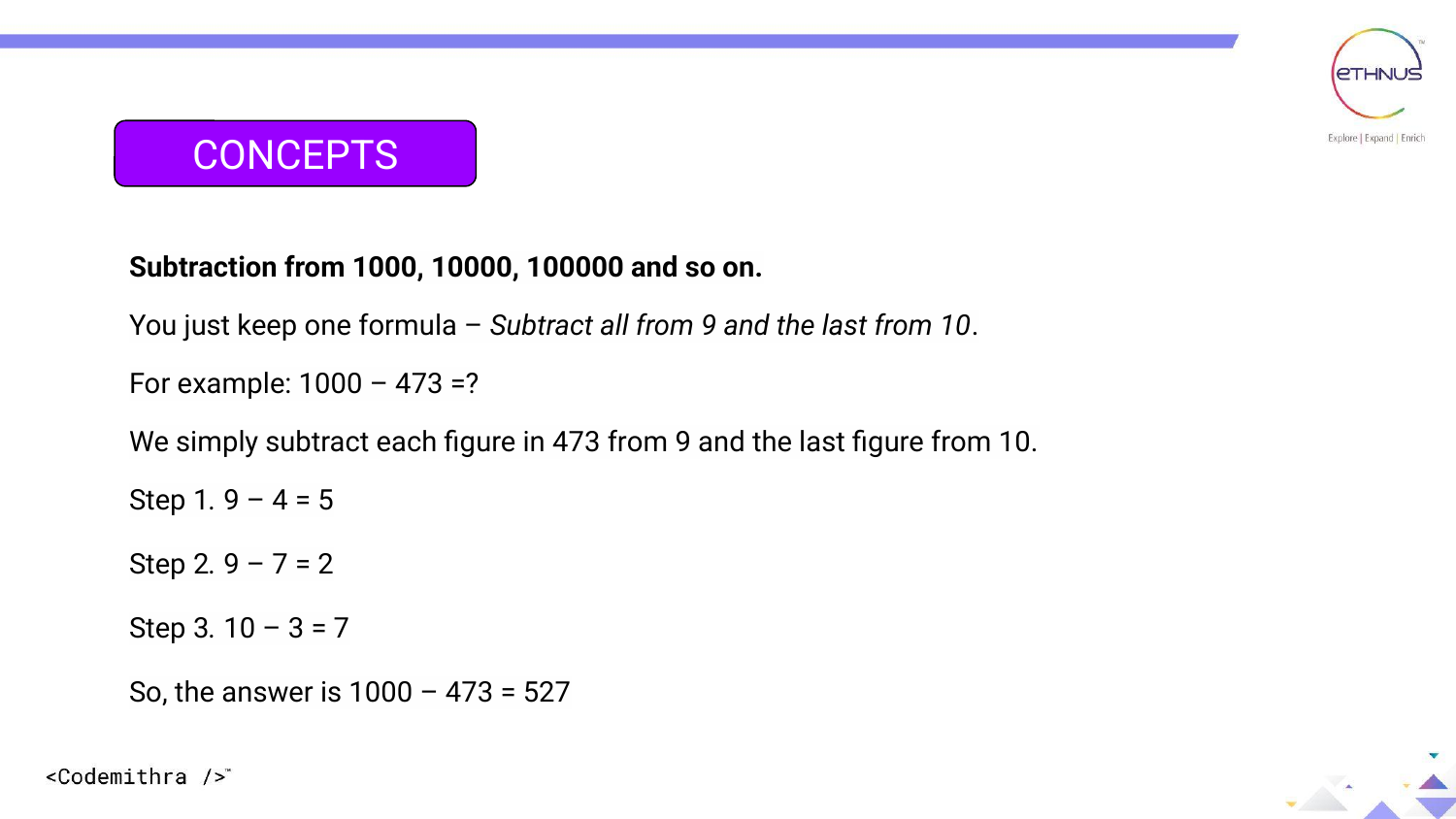

CONCEPTS
Subtraction from 1000, 10000, 100000 and so on.
You just keep one formula – Subtract all from 9 and the last from 10.
For example: 1000 – 473 =?
We simply subtract each figure in 473 from 9 and the last figure from 10.
Step 1. 9 – 4 = 5
Step 2. 9 – 7 = 2
Step 3. 10 – 3 = 7
So, the answer is 1000 – 473 = 527